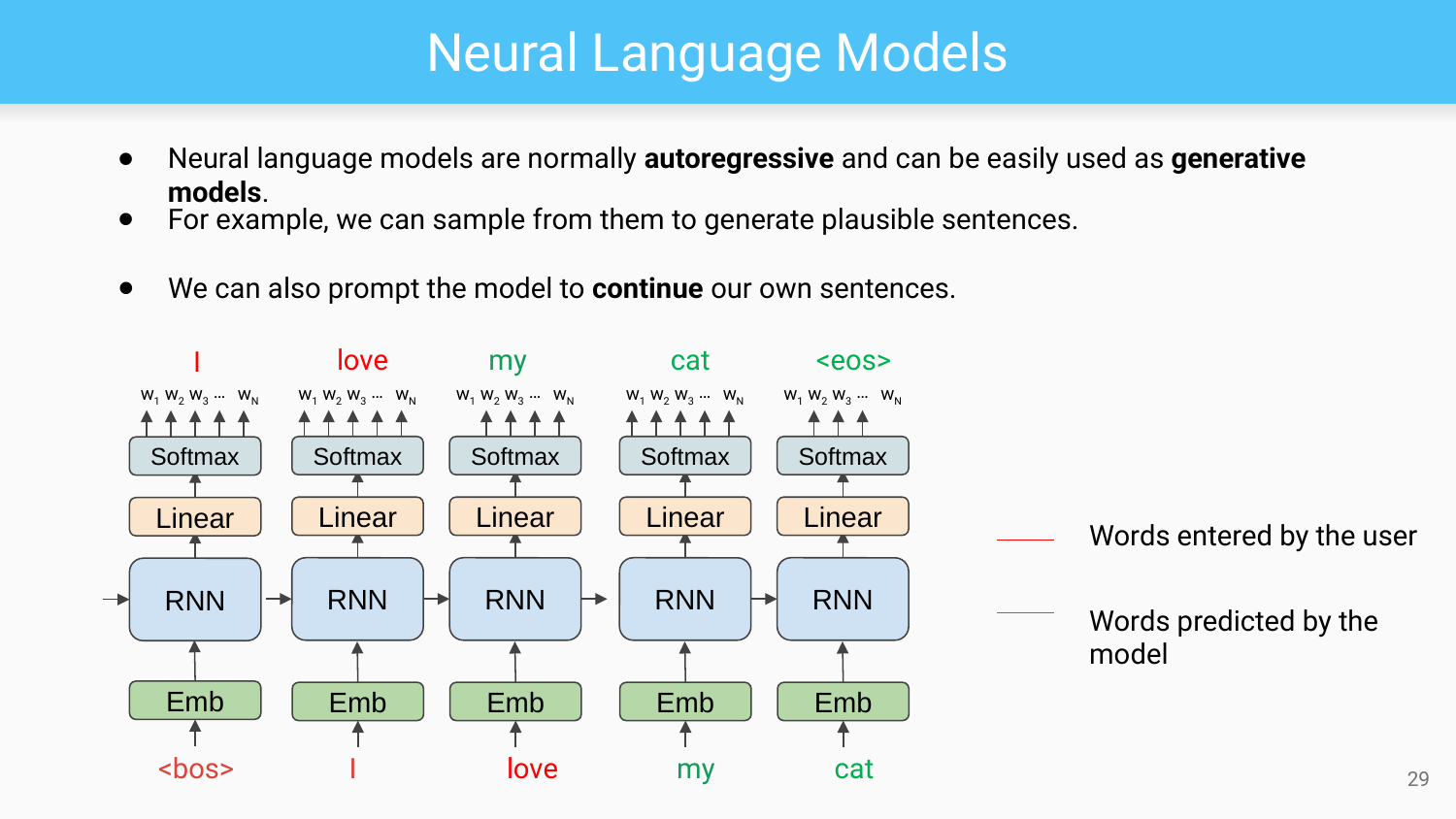

# Neural Language Models
Neural language models are normally autoregressive and can be easily used as generative models.
For example, we can sample from them to generate plausible sentences.
We can also prompt the model to continue our own sentences.
my
cat
<eos>
love
I
w1
w2
w3
…
wN
w1
w2
w3
…
wN
w1
w2
w3
…
wN
w1
w2
w3
…
wN
w1
w2
w3
…
wN
Softmax
Softmax
Softmax
Softmax
Softmax
Linear
Linear
Linear
Linear
Linear
Words entered by the user
RNN
RNN
RNN
RNN
RNN
Words predicted by the model
Emb
Emb
Emb
Emb
Emb
<bos>
I
love
my
cat
29
29